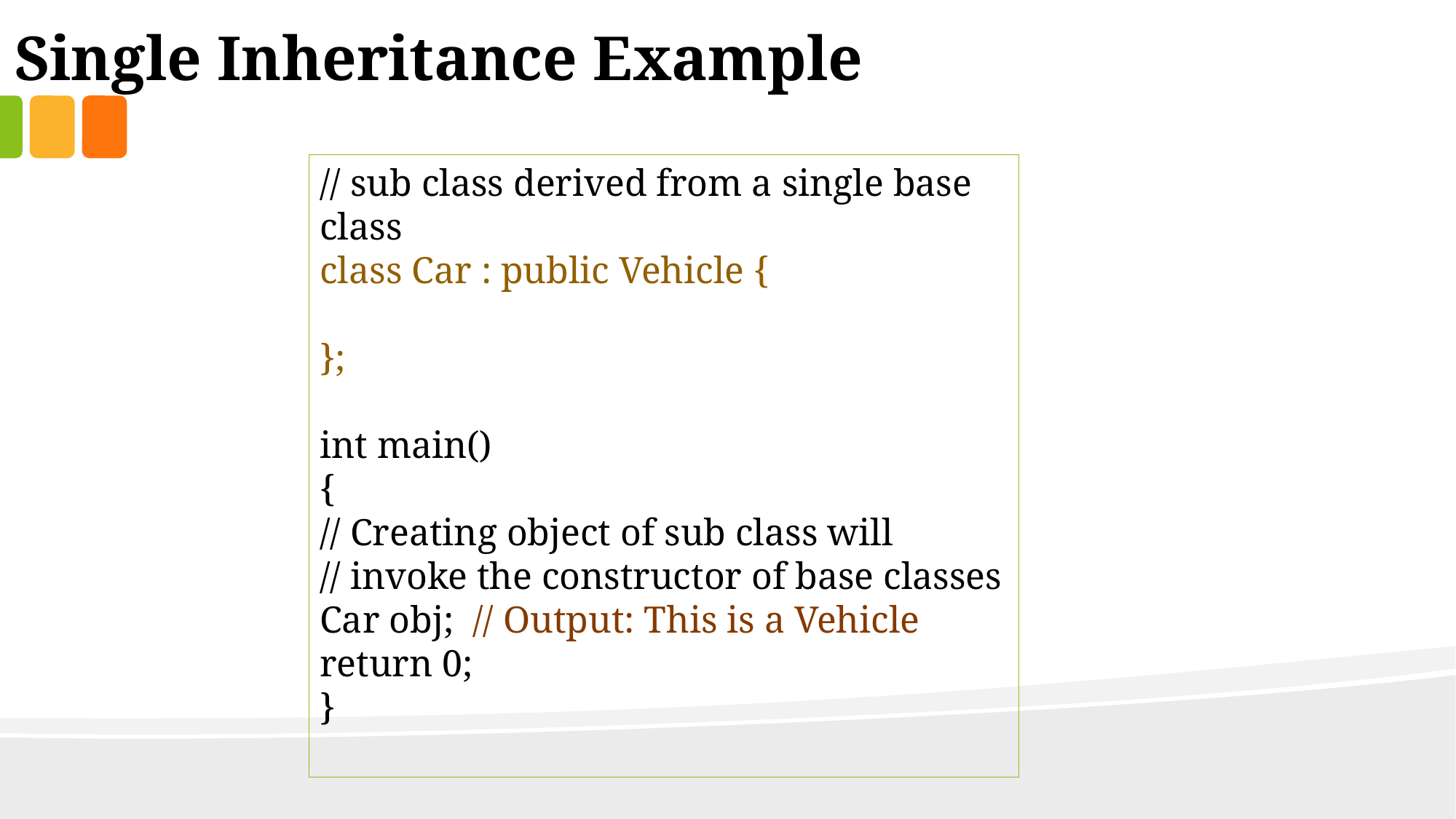

Single Inheritance Example
// sub class derived from a single base class
class Car : public Vehicle {

};

int main()
{
// Creating object of sub class will
// invoke the constructor of base classes
Car obj;  // Output: This is a Vehicle
return 0;
}